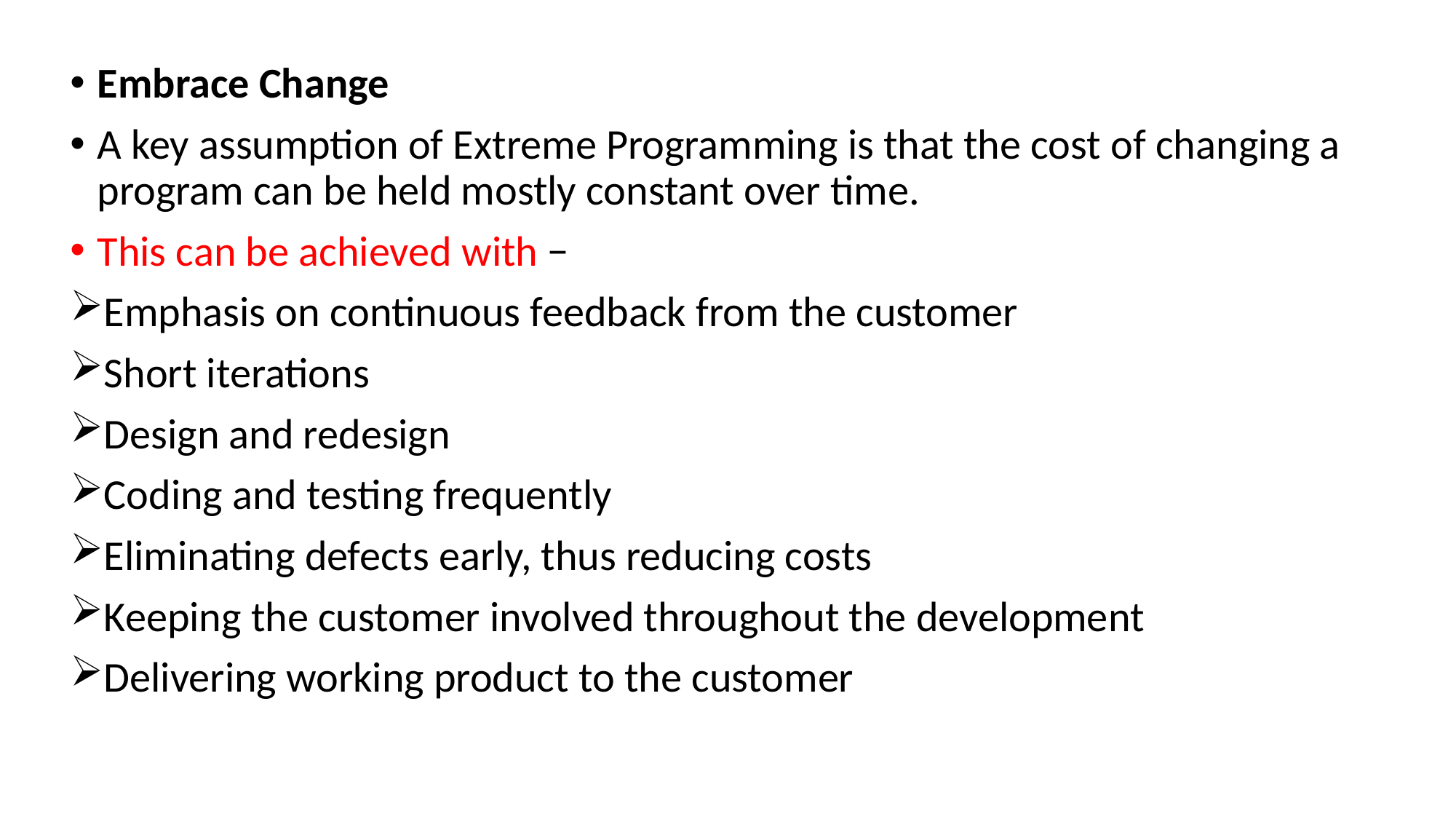

Embrace Change
A key assumption of Extreme Programming is that the cost of changing a program can be held mostly constant over time.
This can be achieved with −
Emphasis on continuous feedback from the customer
Short iterations
Design and redesign
Coding and testing frequently
Eliminating defects early, thus reducing costs
Keeping the customer involved throughout the development
Delivering working product to the customer